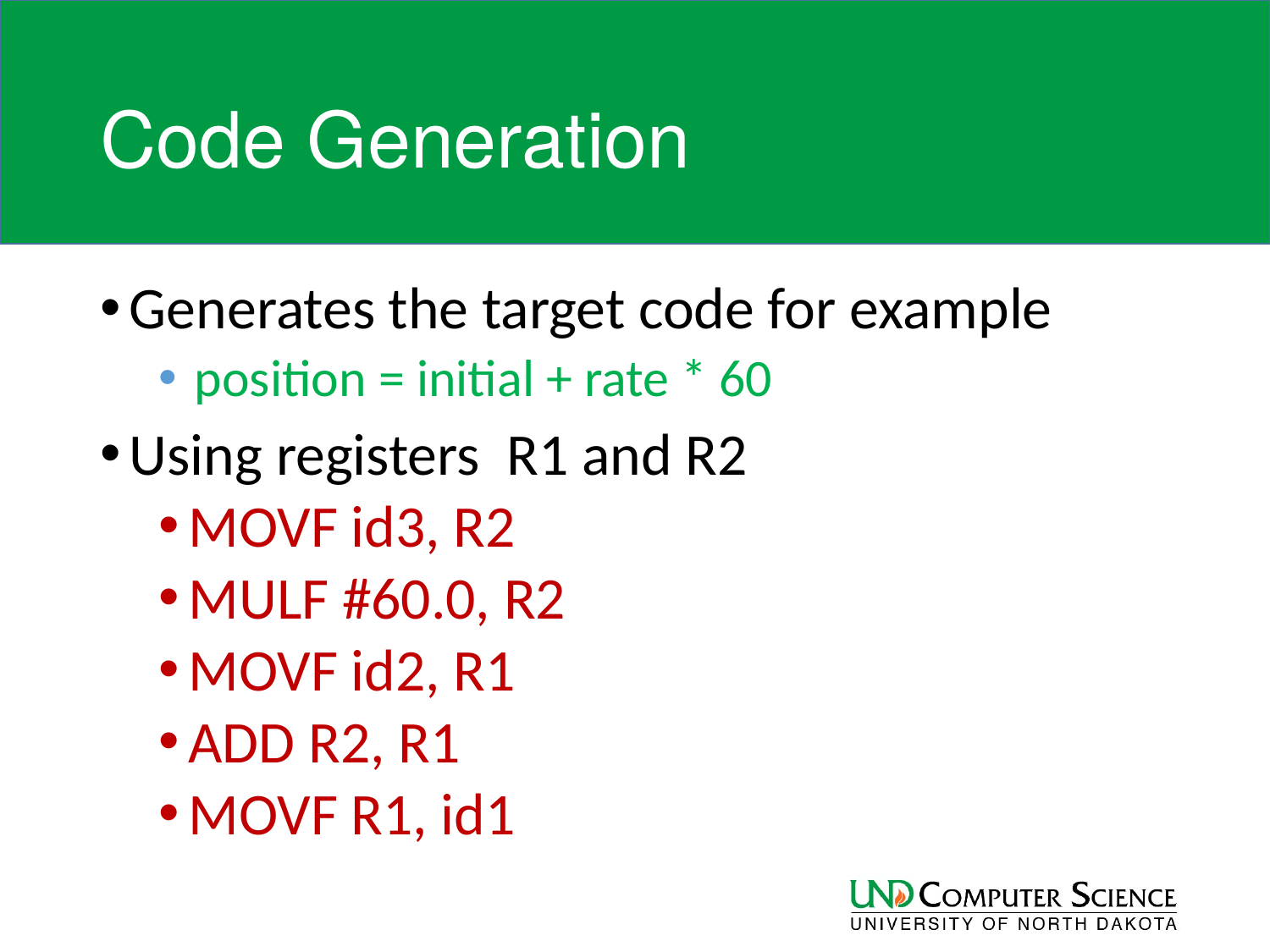

# Code Generation
Generates the target code for example
position = initial + rate * 60
Using registers  R1 and R2
MOVF id3, R2
MULF #60.0, R2
MOVF id2, R1
ADD R2, R1
MOVF R1, id1
31